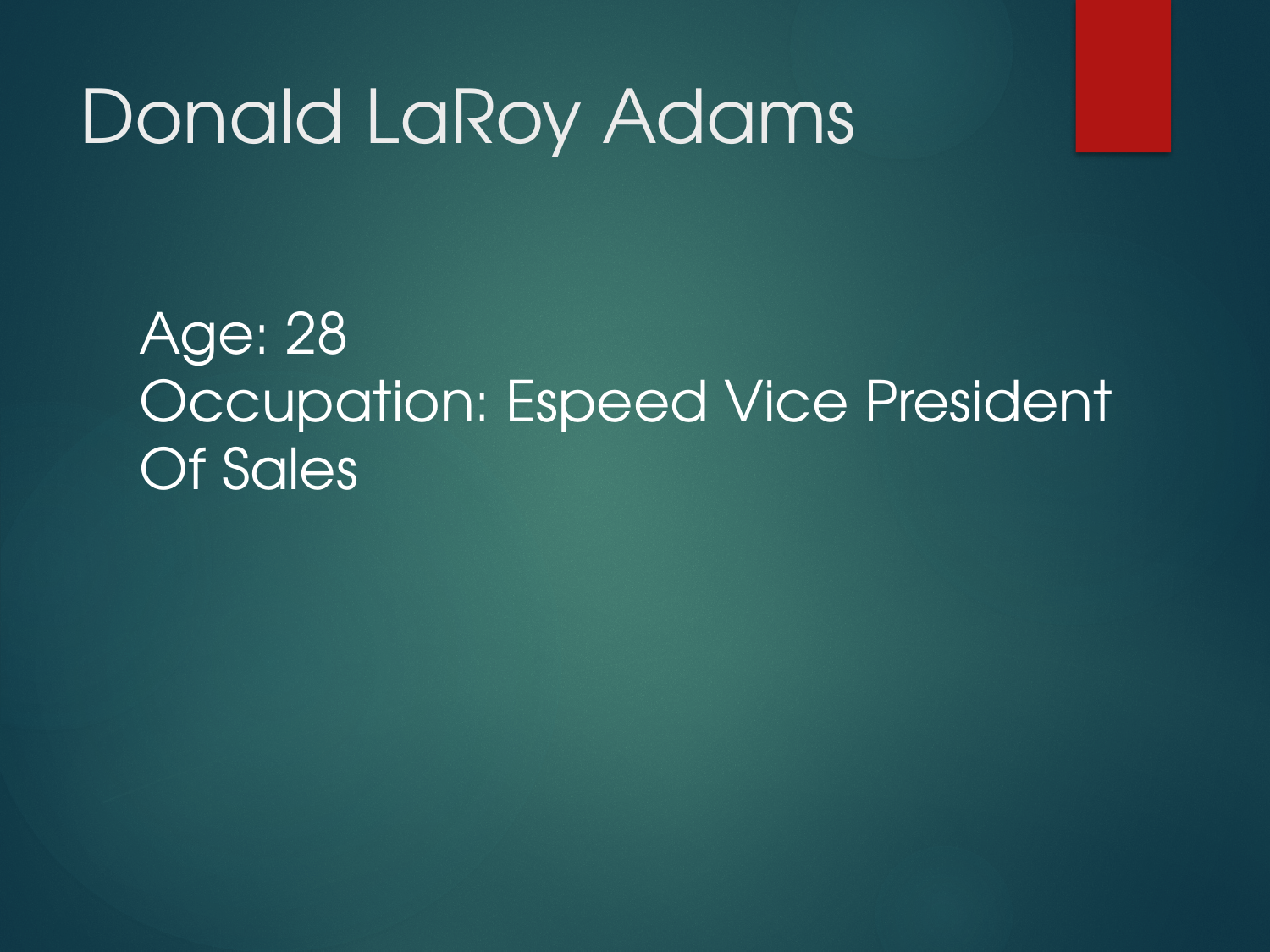

# Donald LaRoy Adams

Age: 28
Occupation: Espeed Vice President Of Sales